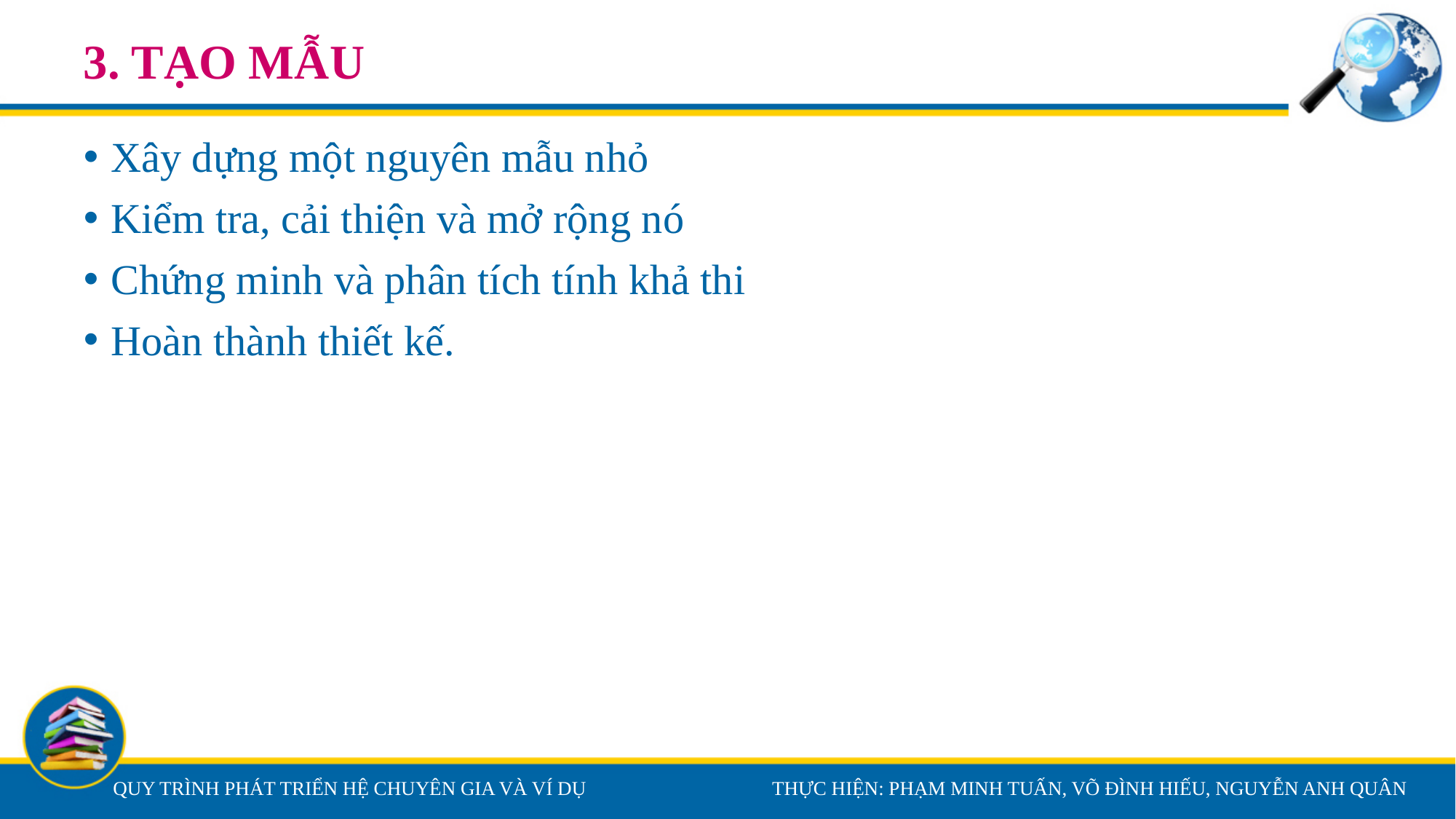

# 3. TẠO MẪU
Xây dựng một nguyên mẫu nhỏ
Kiểm tra, cải thiện và mở rộng nó
Chứng minh và phân tích tính khả thi
Hoàn thành thiết kế.